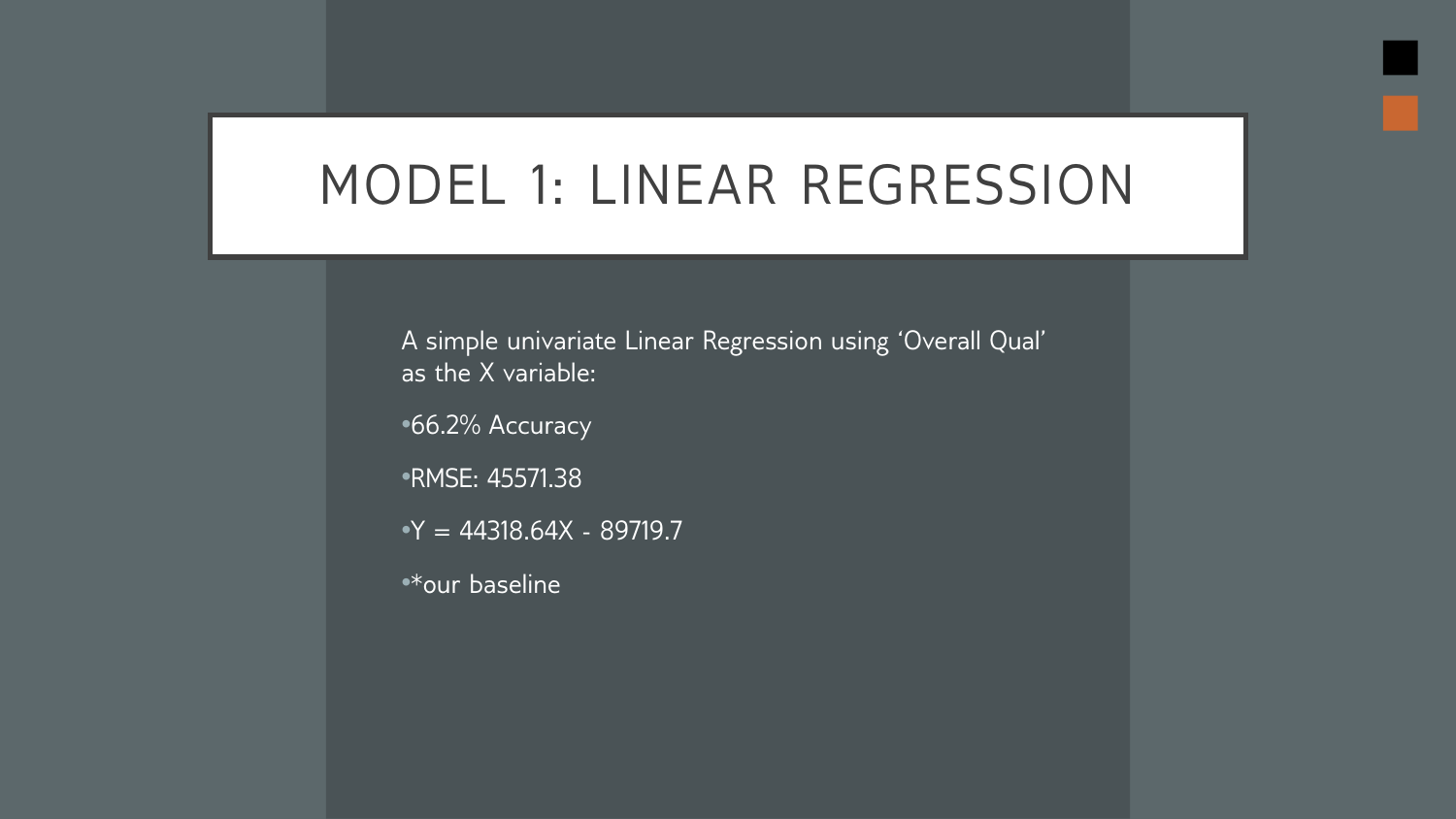

Model 1: Linear Regression
A simple univariate Linear Regression using ‘Overall Qual’ as the X variable:
66.2% Accuracy
RMSE: 45571.38
Y = 44318.64X - 89719.7
*our baseline